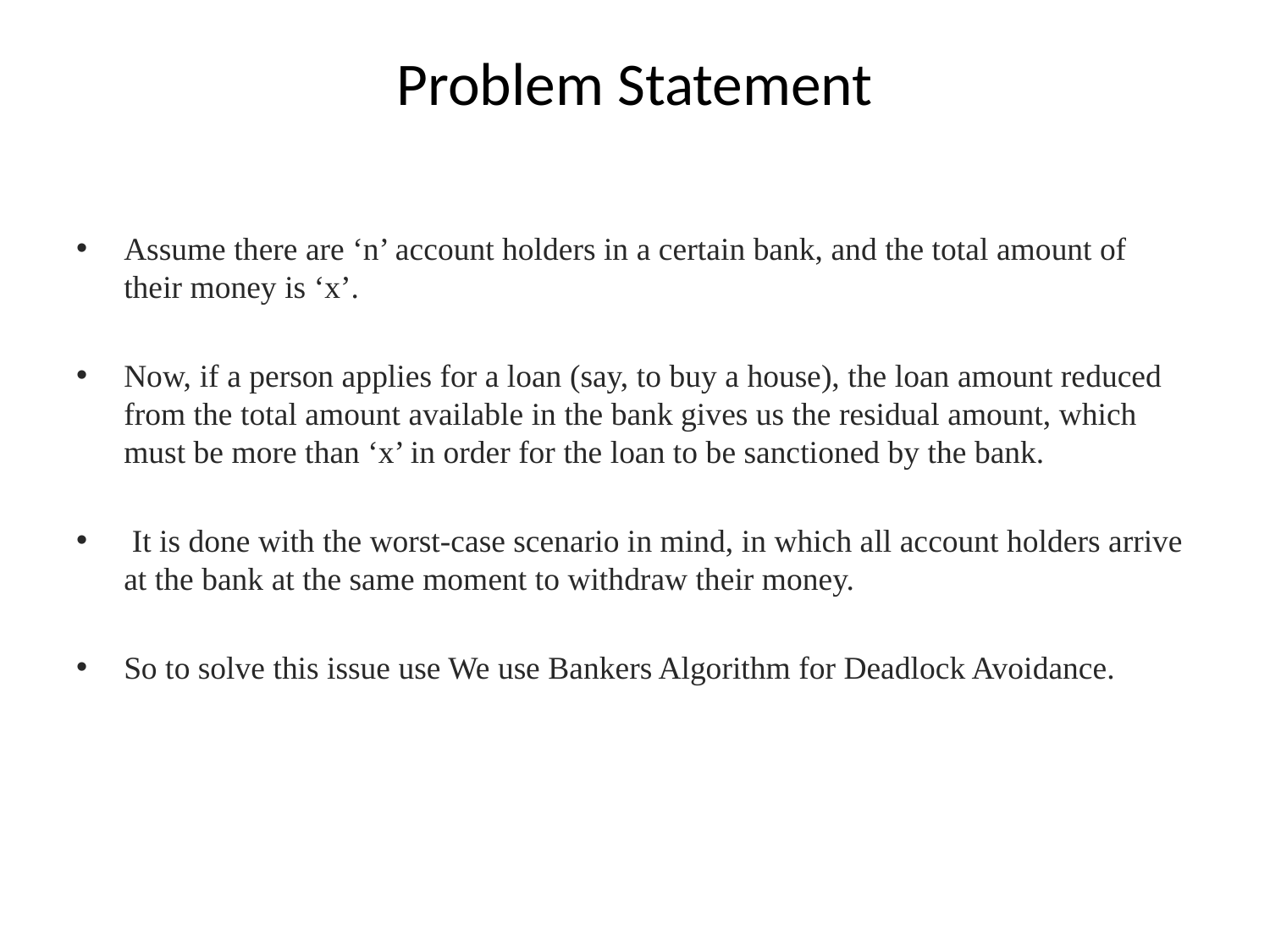

# Problem Statement
Assume there are ‘n’ account holders in a certain bank, and the total amount of their money is ‘x’.

Now, if a person applies for a loan (say, to buy a house), the loan amount reduced from the total amount available in the bank gives us the residual amount, which must be more than ‘x’ in order for the loan to be sanctioned by the bank.

 It is done with the worst-case scenario in mind, in which all account holders arrive at the bank at the same moment to withdraw their money.

So to solve this issue use We use Bankers Algorithm for Deadlock Avoidance.